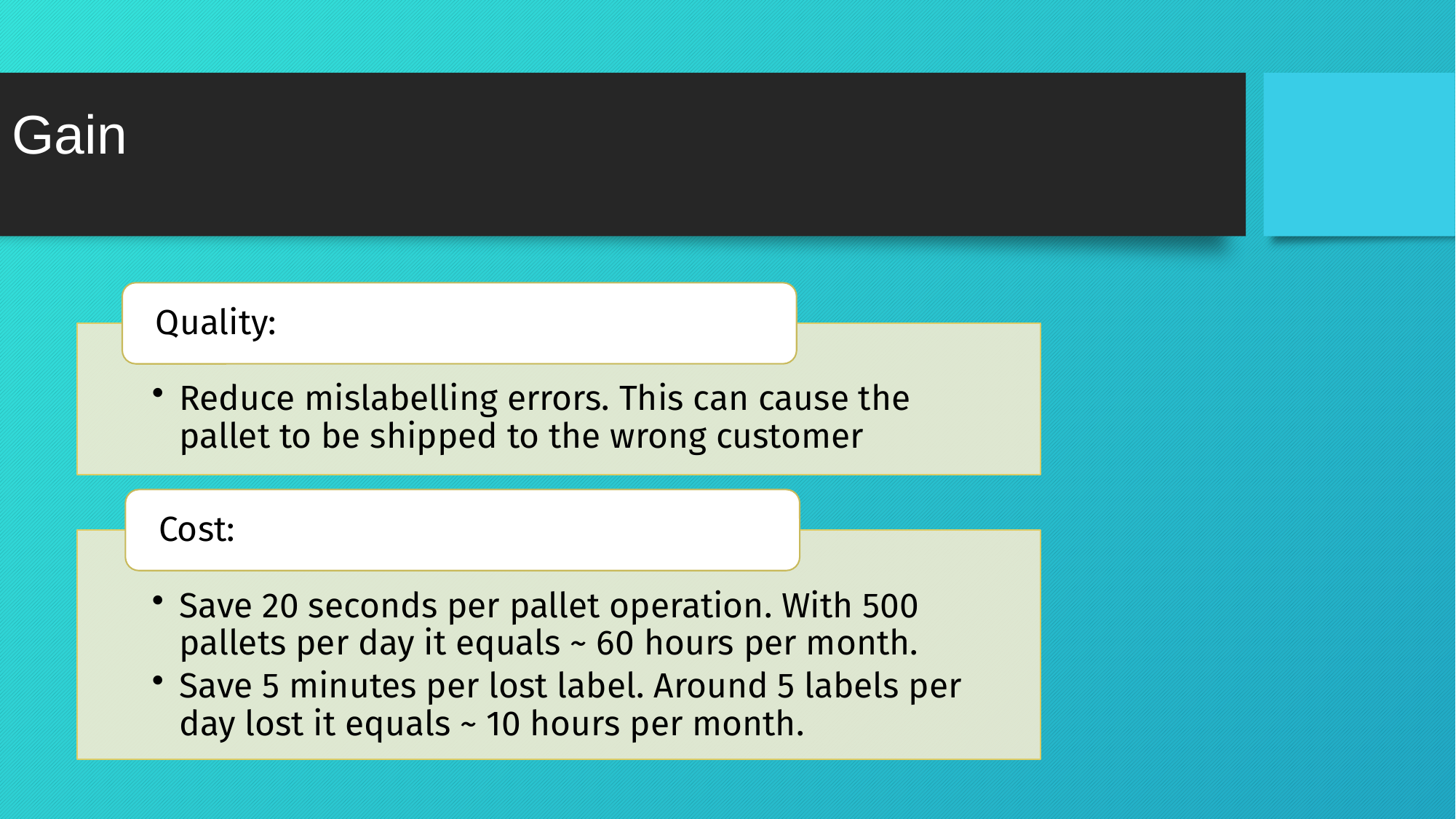

# Gain

Reduce mislabelling errors. This can cause the pallet to be shipped to the wrong customer
Quality:
Save 20 seconds per pallet operation. With 500 pallets per day it equals ~ 60 hours per month.
Save 5 minutes per lost label. Around 5 labels per day lost it equals ~ 10 hours per month.
Cost: